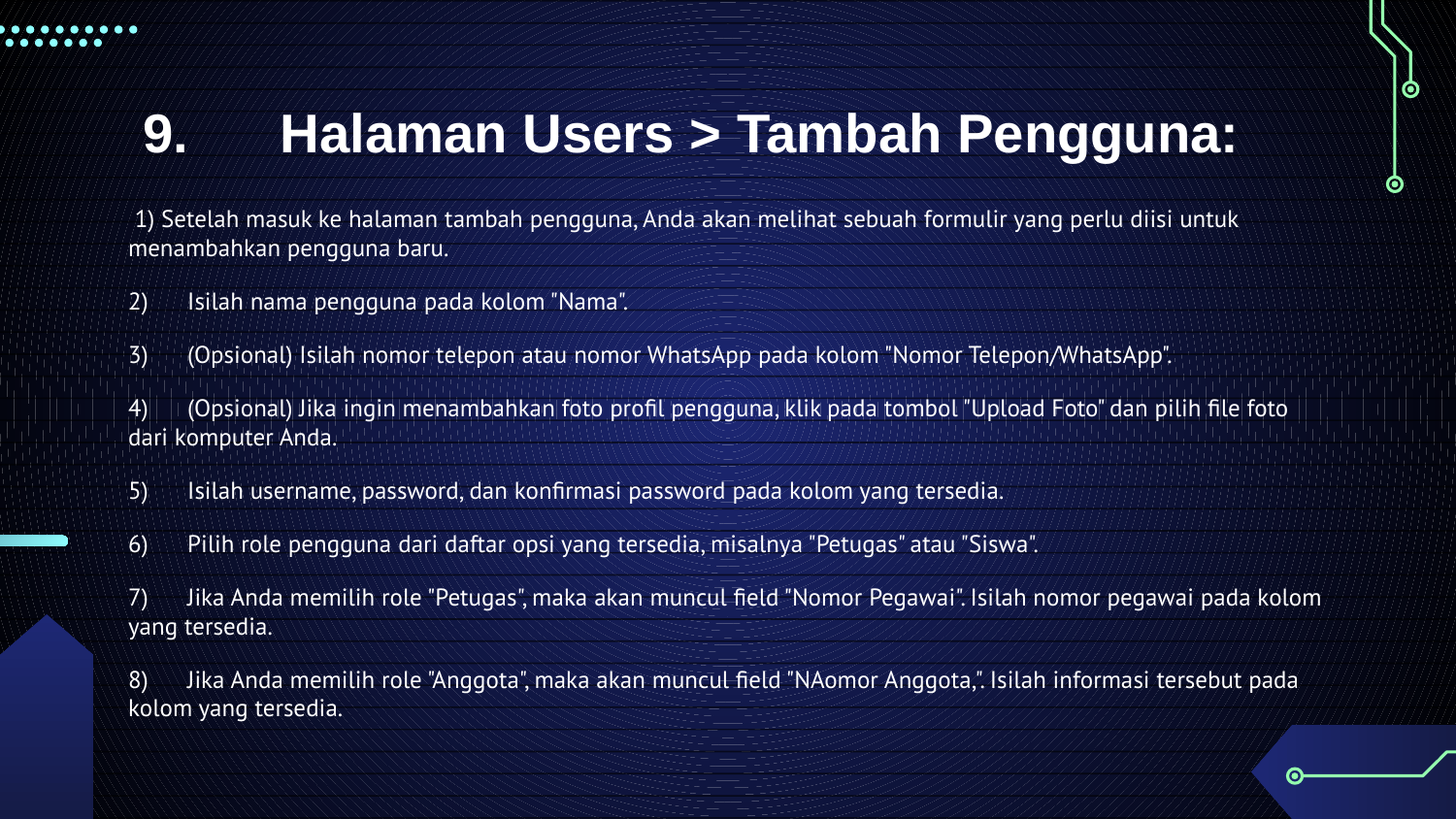

# 9.      Halaman Users > Tambah Pengguna:
 1) Setelah masuk ke halaman tambah pengguna, Anda akan melihat sebuah formulir yang perlu diisi untuk menambahkan pengguna baru.
2)      Isilah nama pengguna pada kolom "Nama".
3)      (Opsional) Isilah nomor telepon atau nomor WhatsApp pada kolom "Nomor Telepon/WhatsApp".
4)      (Opsional) Jika ingin menambahkan foto profil pengguna, klik pada tombol "Upload Foto" dan pilih file foto dari komputer Anda.
5)      Isilah username, password, dan konfirmasi password pada kolom yang tersedia.
6)      Pilih role pengguna dari daftar opsi yang tersedia, misalnya "Petugas" atau "Siswa".
7)      Jika Anda memilih role "Petugas", maka akan muncul field "Nomor Pegawai". Isilah nomor pegawai pada kolom yang tersedia.
8)      Jika Anda memilih role "Anggota", maka akan muncul field "NAomor Anggota,". Isilah informasi tersebut pada kolom yang tersedia.